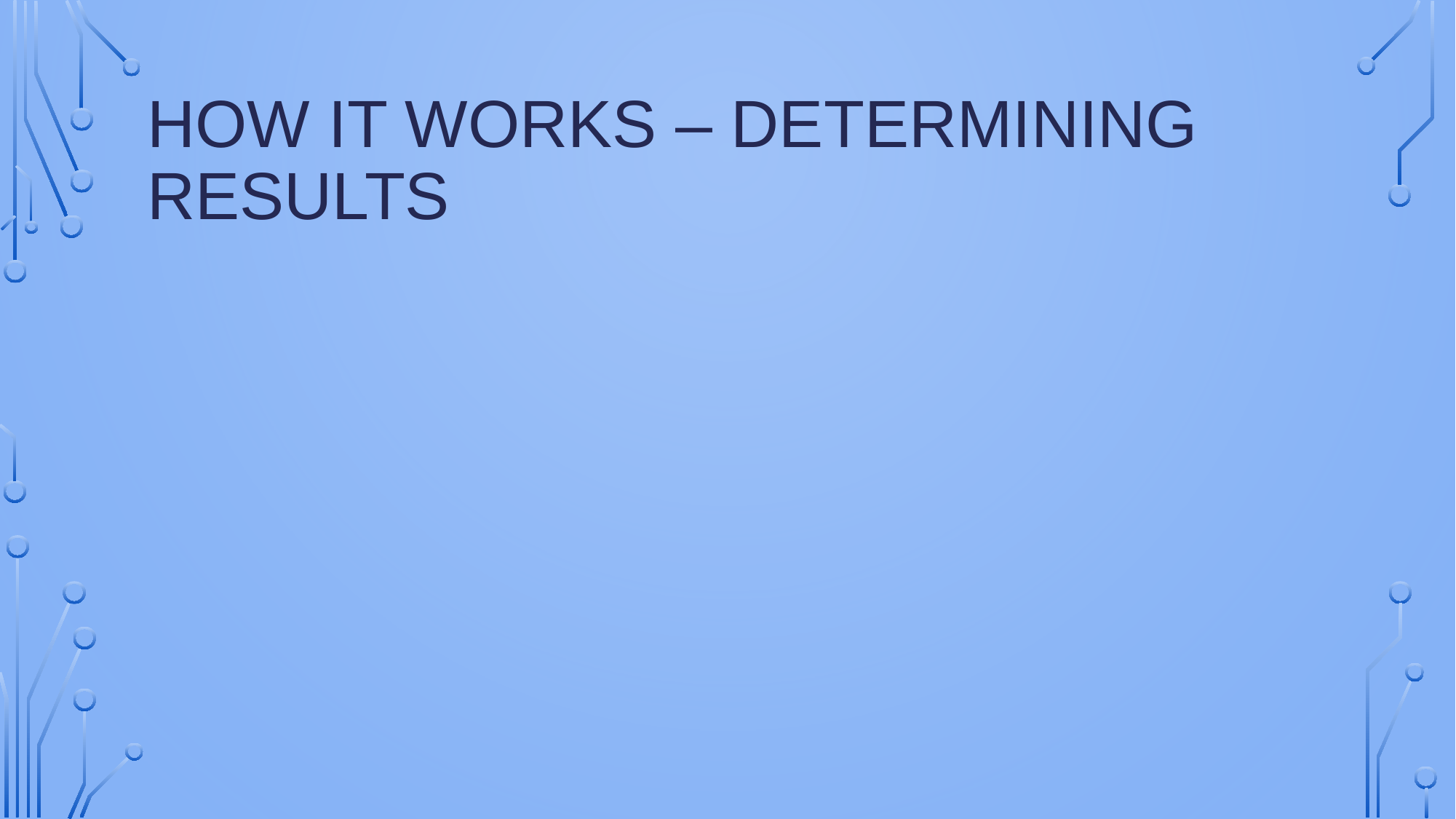

# How it works – Determining Results